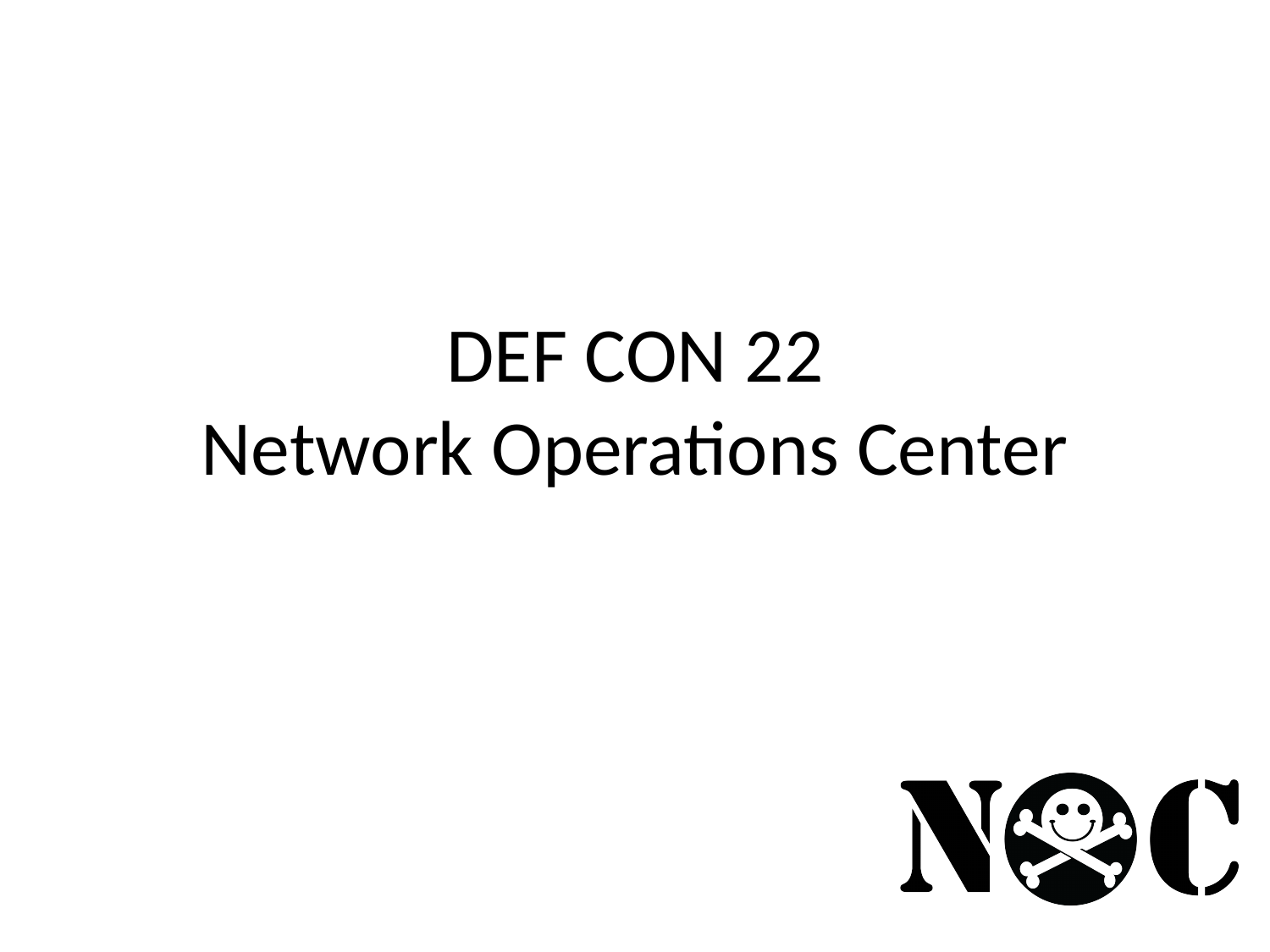

# DEF CON 22 Network Operations Center